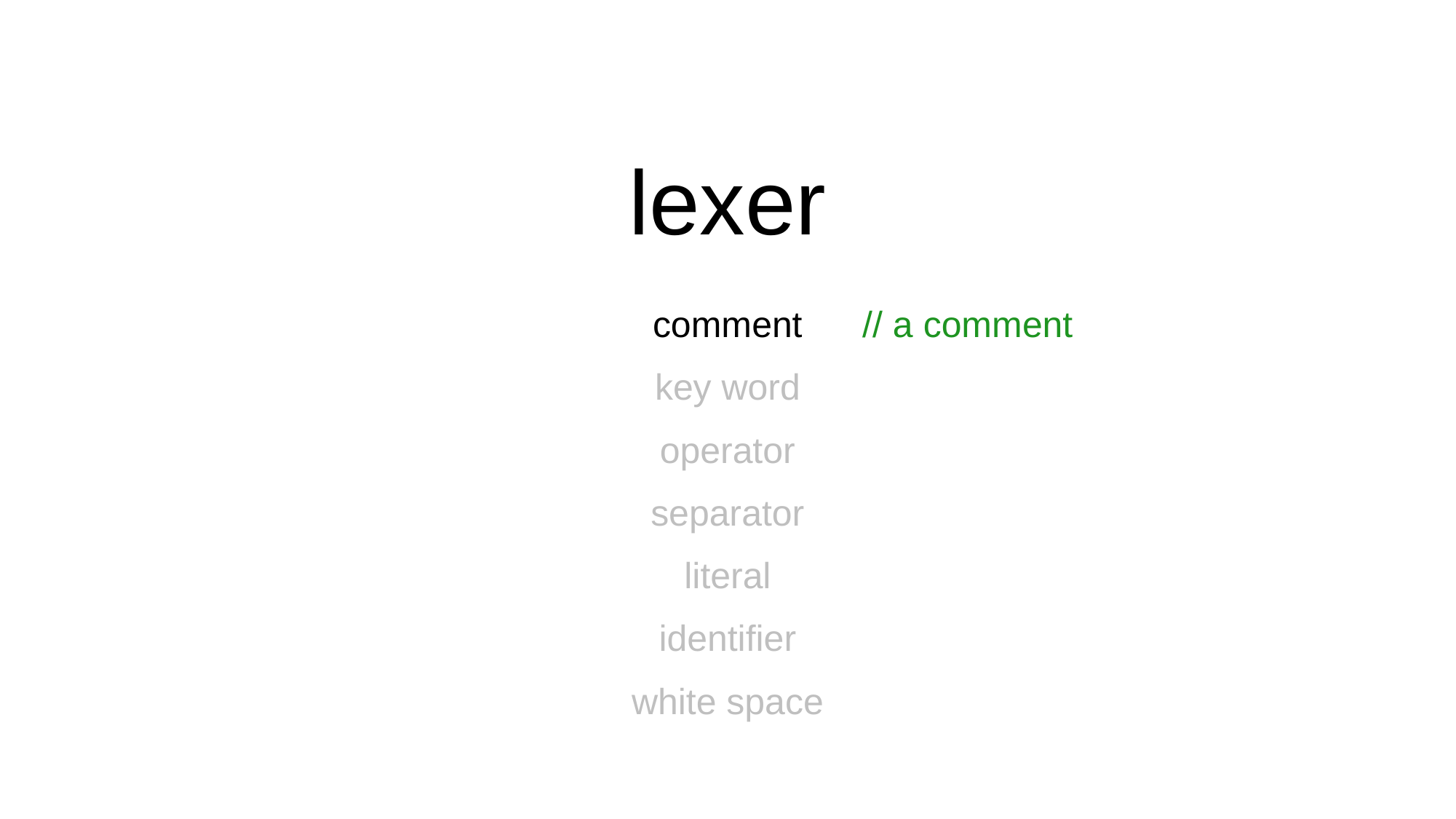

lexer
comment

key word

operator

separator

literal

identifier

white space
// a comment